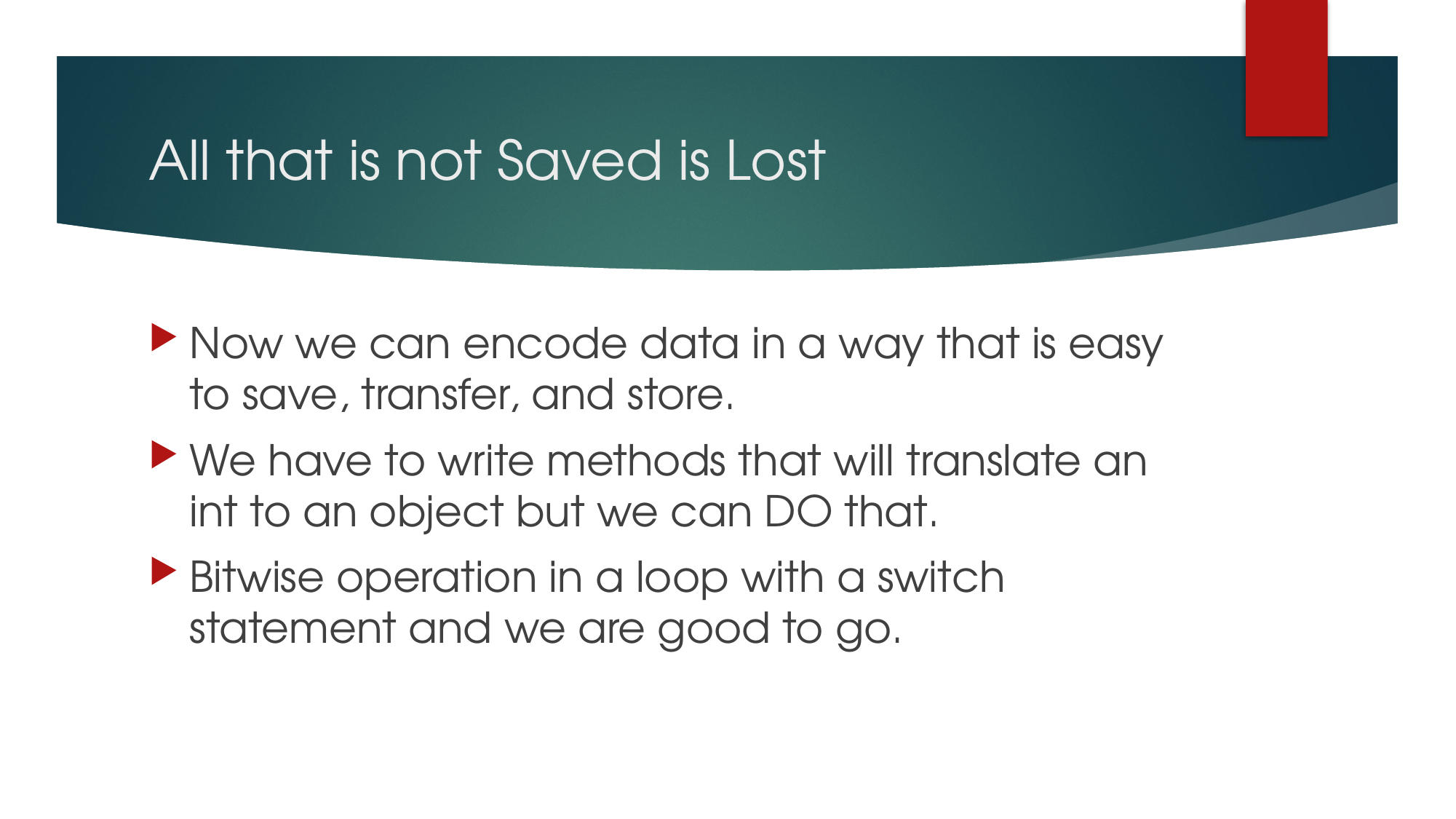

# All that is not Saved is Lost
Now we can encode data in a way that is easy to save, transfer, and store.
We have to write methods that will translate an int to an object but we can DO that.
Bitwise operation in a loop with a switch statement and we are good to go.